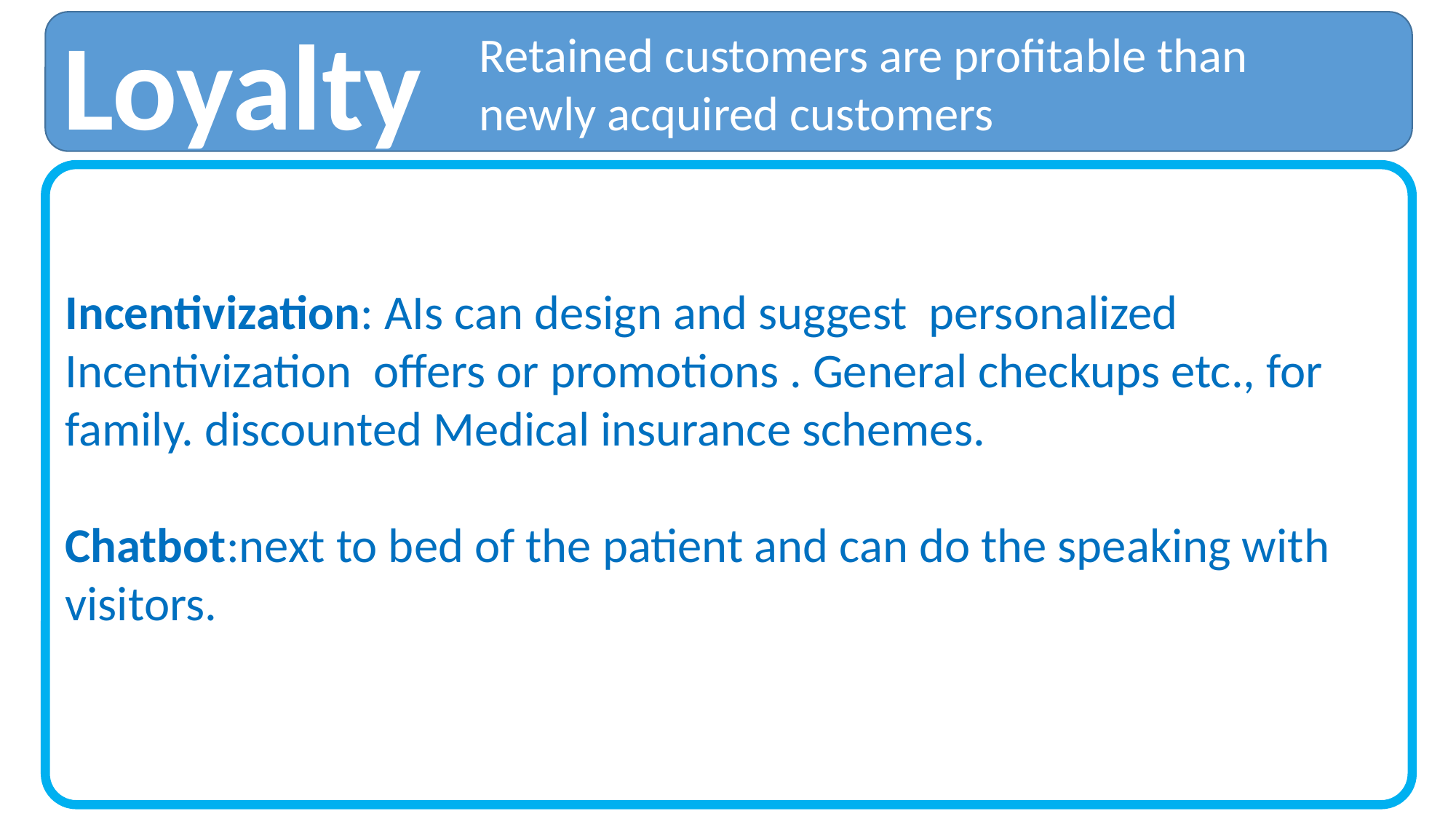

Loyalty
Retained customers are profitable than newly acquired customers

Incentivization: AIs can design and suggest  personalized Incentivization  offers or promotions . General checkups etc., for family. discounted Medical insurance schemes.

Chatbot:next to bed of the patient and can do the speaking with visitors.